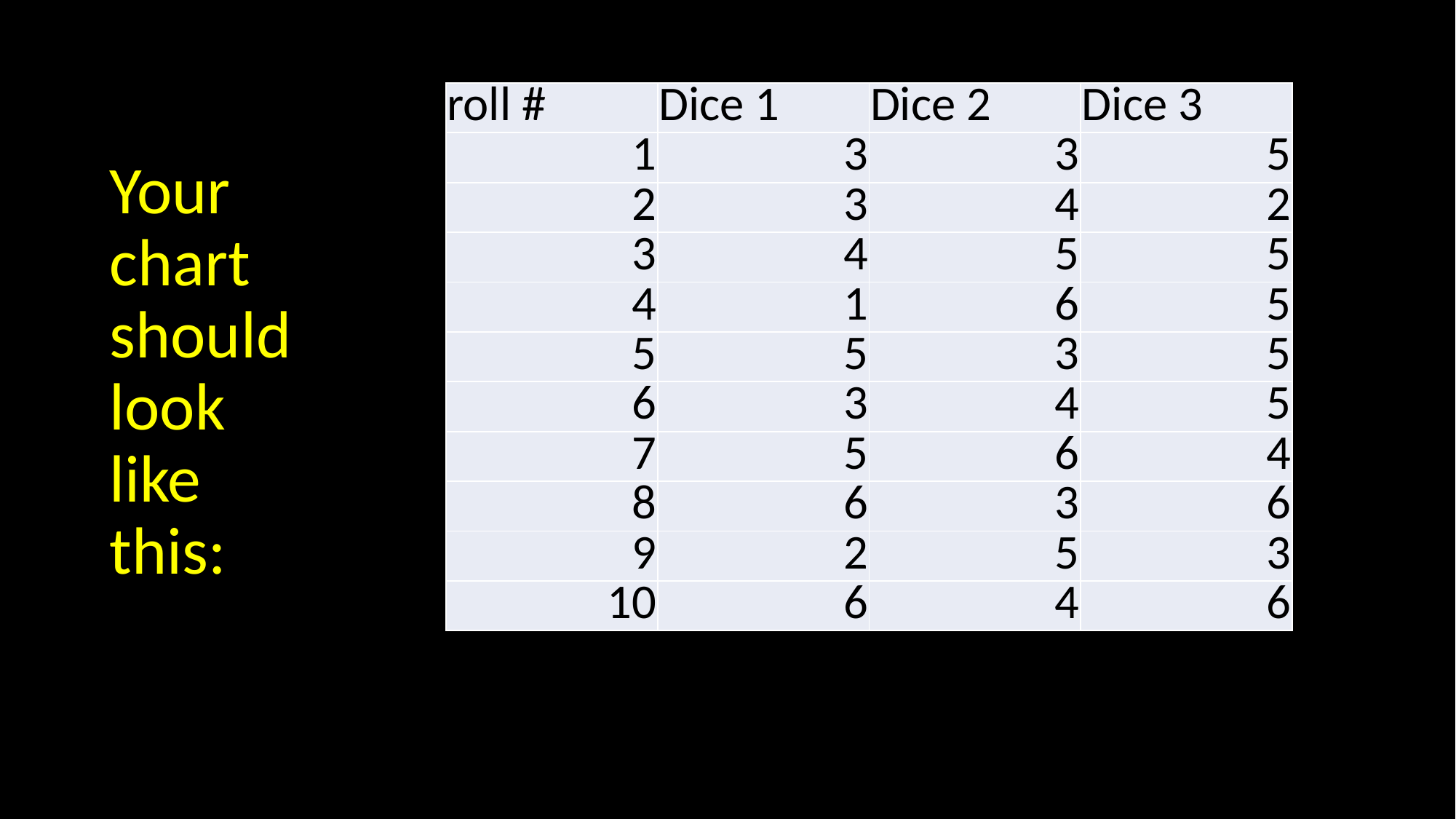

| roll # | Dice 1 | Dice 2 | Dice 3 |
| --- | --- | --- | --- |
| 1 | 3 | 3 | 5 |
| 2 | 3 | 4 | 2 |
| 3 | 4 | 5 | 5 |
| 4 | 1 | 6 | 5 |
| 5 | 5 | 3 | 5 |
| 6 | 3 | 4 | 5 |
| 7 | 5 | 6 | 4 |
| 8 | 6 | 3 | 6 |
| 9 | 2 | 5 | 3 |
| 10 | 6 | 4 | 6 |
# Your chart should look like this: